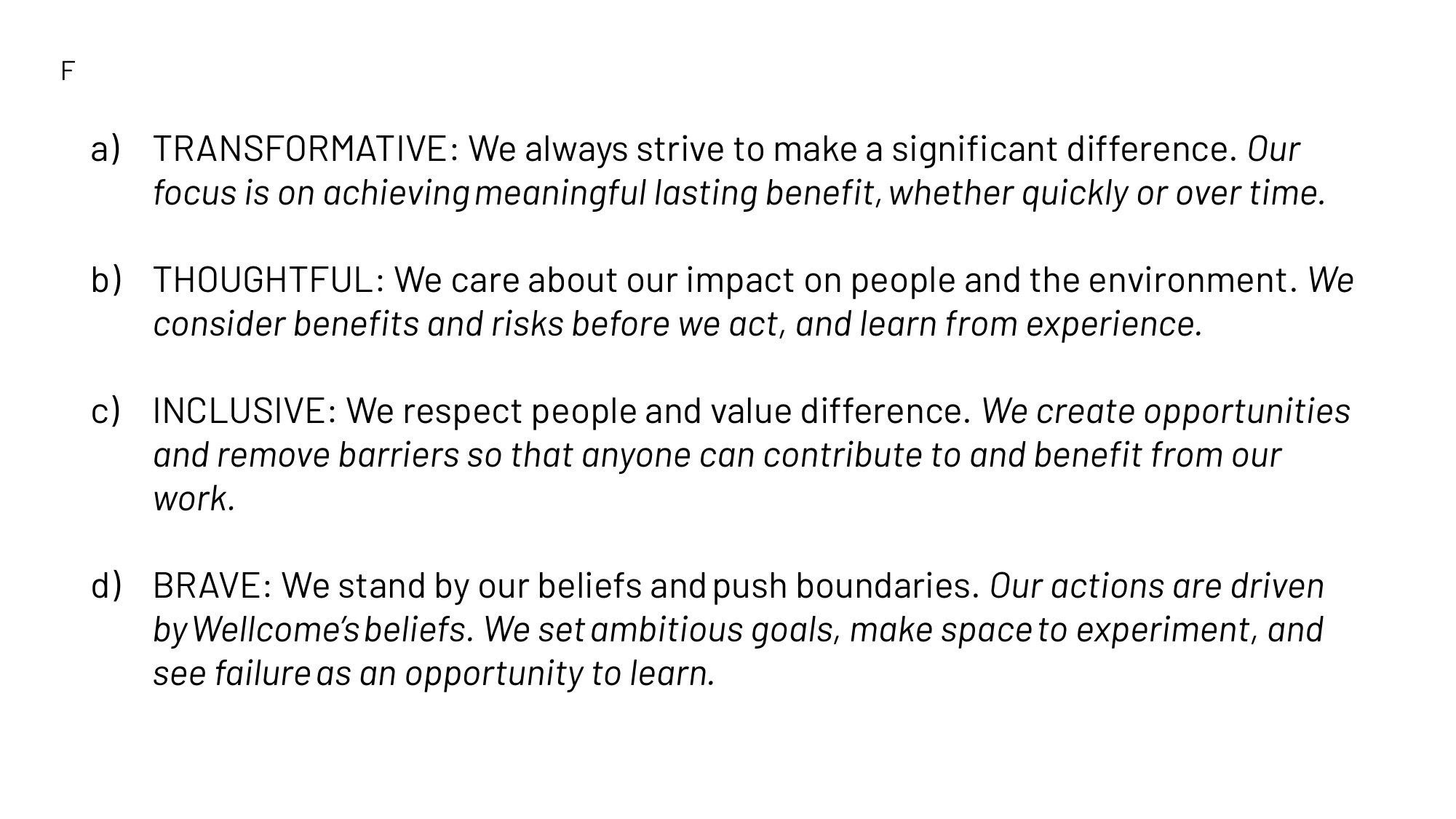

F
TRANSFORMATIVE: We always strive to make a significant difference. Our focus is on achieving meaningful lasting benefit, whether quickly or over time.​

THOUGHTFUL: We care about our impact on people and the environment. We consider benefits and risks before we act, and learn from experience.​

INCLUSIVE: We respect people and value difference. We create opportunities and remove barriers so that anyone can contribute to and benefit from our work.

BRAVE: We stand by our beliefs and push boundaries. Our actions are driven by Wellcome’s beliefs. We set ambitious goals, make space to experiment, and see failure as an opportunity to learn.​  ​